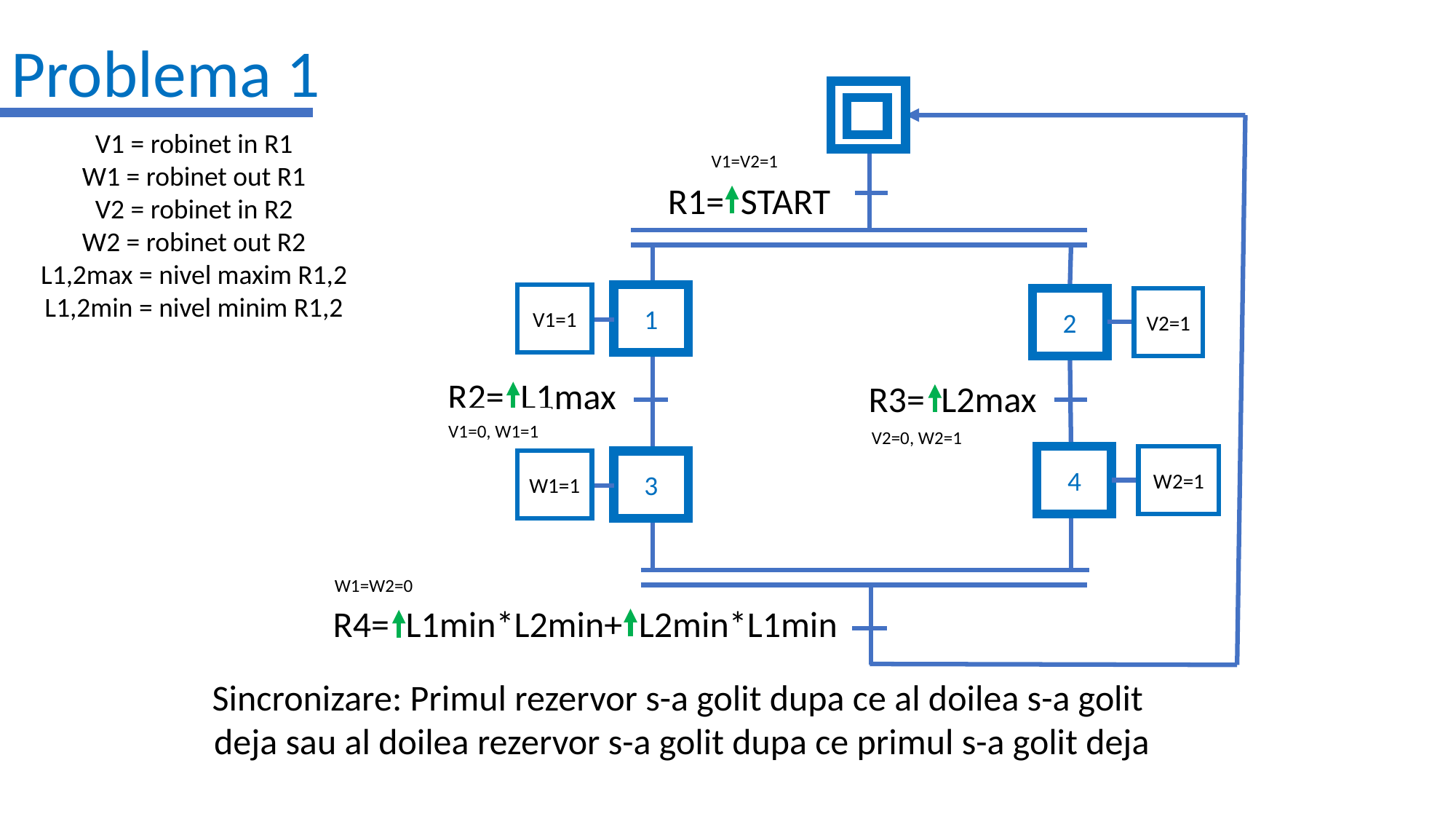

# Problema 1

V1 = robinet in R1
W1 = robinet out R1
V2 = robinet in R2
W2 = robinet out R2
L1,2max = nivel maxim R1,2
L1,2min = nivel minim R1,2
V1=V2=1
R1=  START
V1=1
1
2
V2=1
R2=  L1max
R3=  L2max
V1=0, W1=1
V2=0, W2=1
4
W2=1
W1=1
3
W1=W2=0
R4=  L1min*L2min+  L2min*L1min
Sincronizare: Primul rezervor s-a golit dupa ce al doilea s-a golit
deja sau al doilea rezervor s-a golit dupa ce primul s-a golit deja